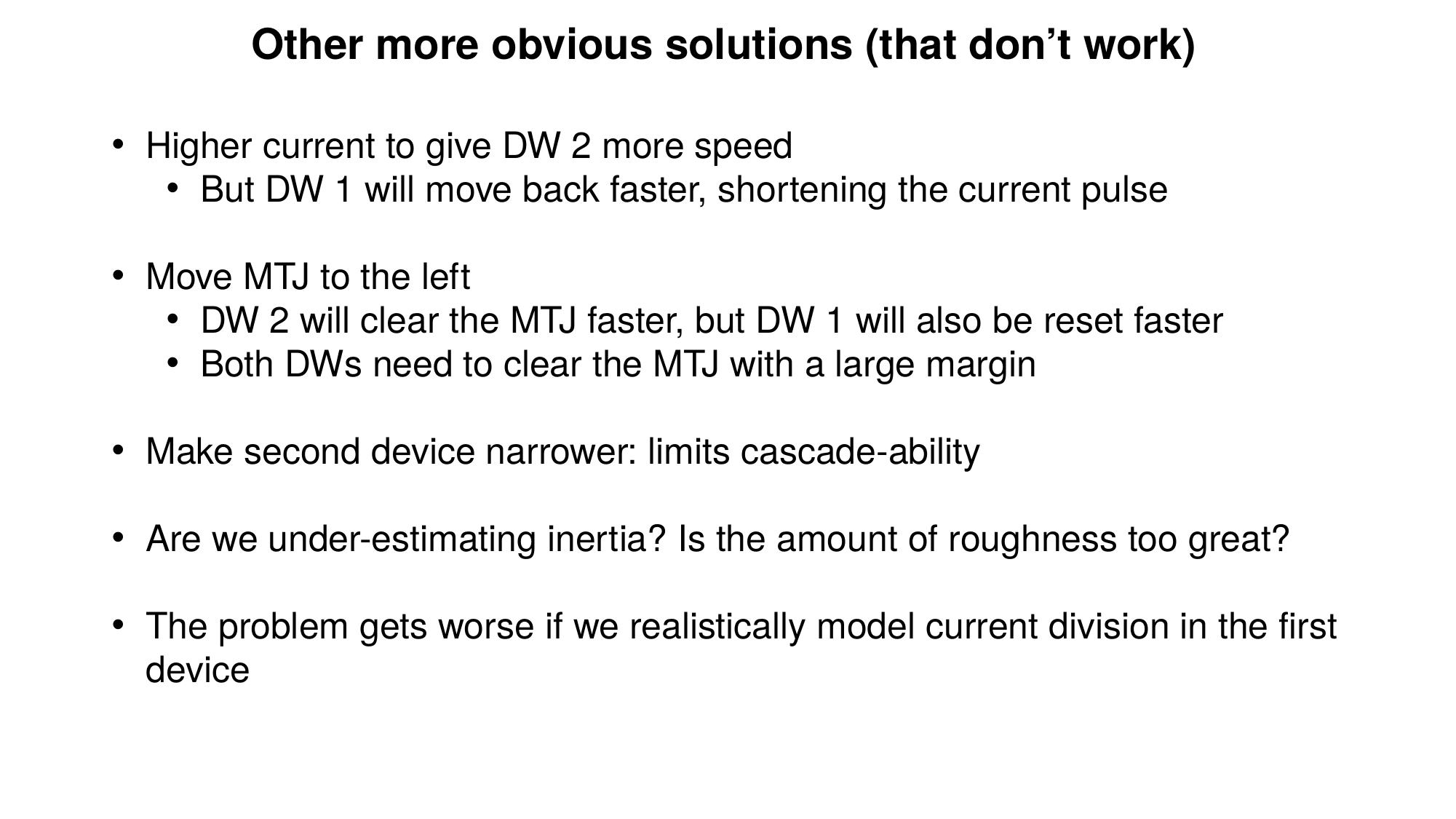

Other more obvious solutions (that don’t work)
Higher current to give DW 2 more speed
But DW 1 will move back faster, shortening the current pulse

Move MTJ to the left
DW 2 will clear the MTJ faster, but DW 1 will also be reset faster
Both DWs need to clear the MTJ with a large margin

Make second device narrower: limits cascade-ability

Are we under-estimating inertia? Is the amount of roughness too great?

The problem gets worse if we realistically model current division in the first device